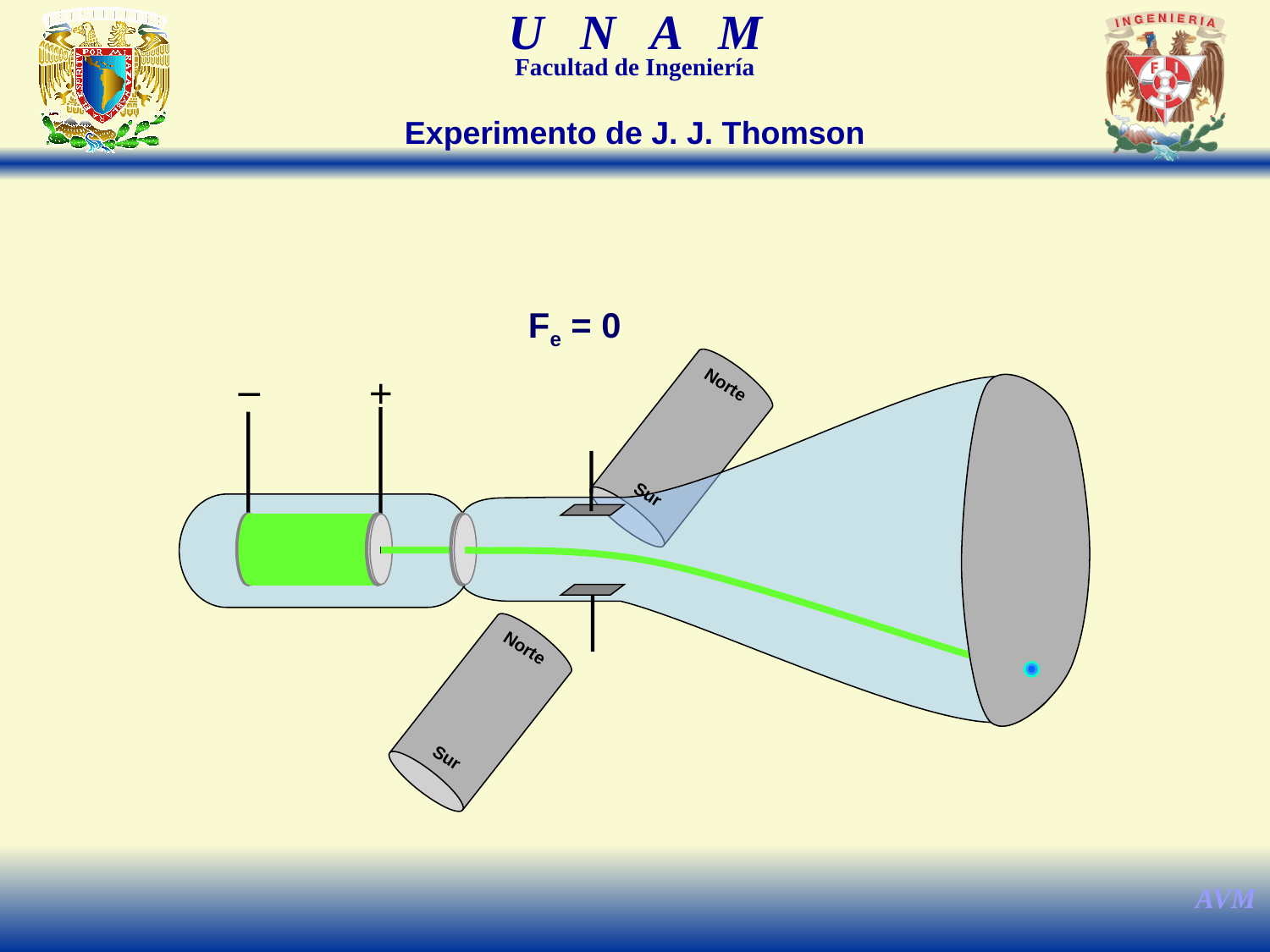

Experimento de J. J. Thomson
Fe = 0
_
+

Norte

Sur

Norte

Sur